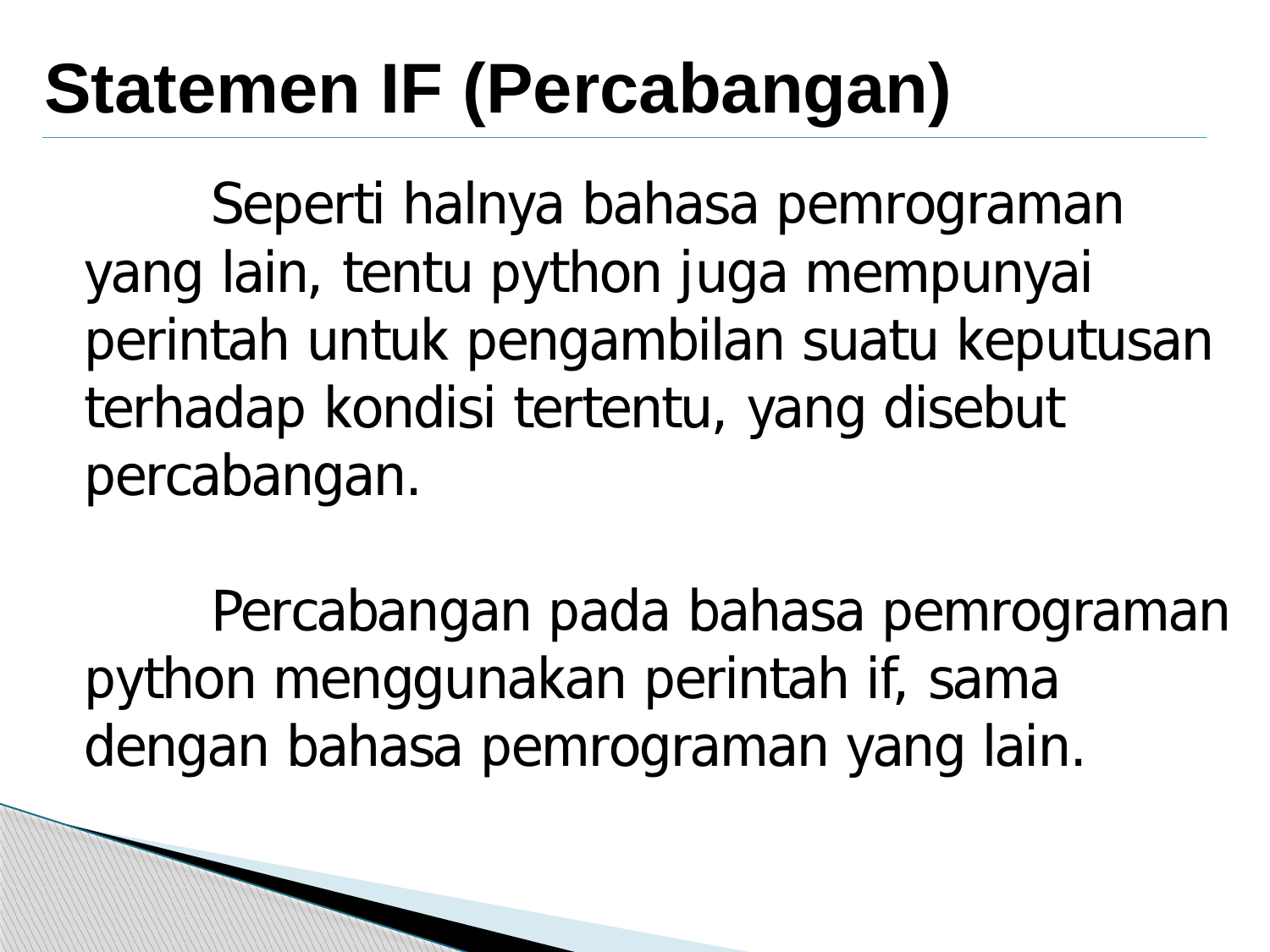

Statemen IF (Percabangan)
Seperti halnya bahasa pemrograman yang lain, tentu python juga mempunyai perintah untuk pengambilan suatu keputusan terhadap kondisi tertentu, yang disebut percabangan.

Percabangan pada bahasa pemrograman python menggunakan perintah if, sama dengan bahasa pemrograman yang lain.